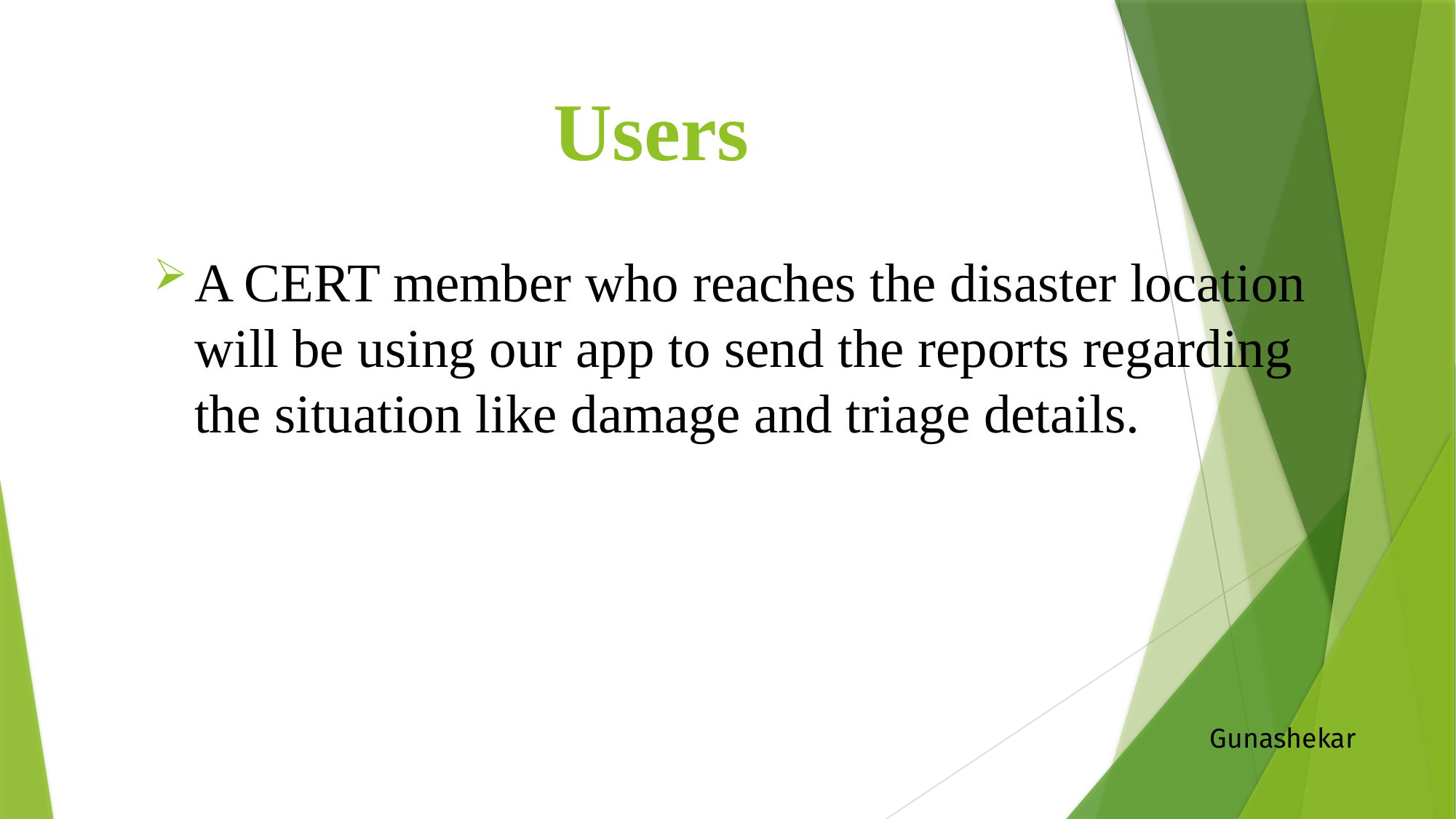

# Users
A CERT member who reaches the disaster location will be using our app to send the reports regarding the situation like damage and triage details.

Gunashekar